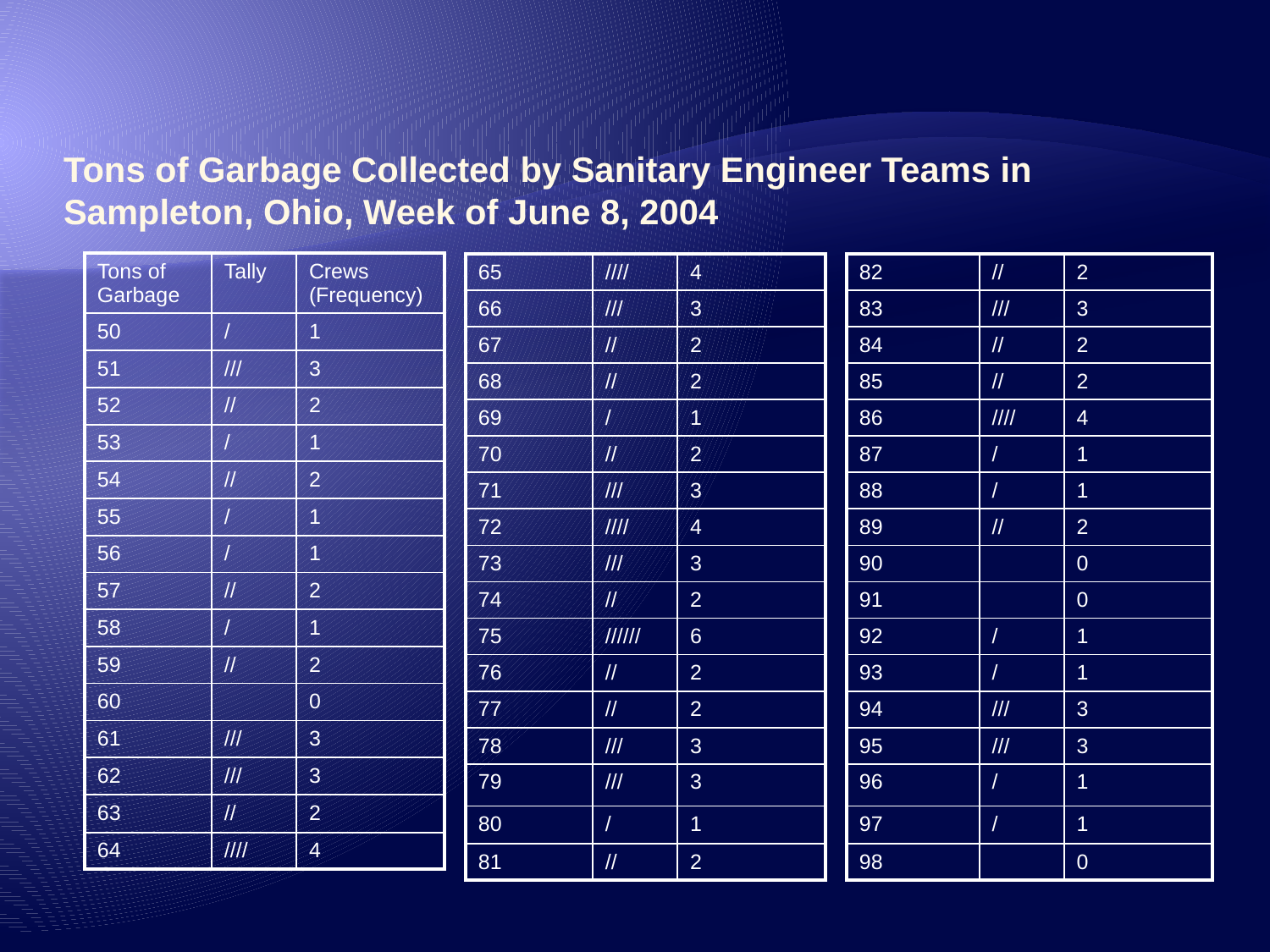

# Tons of Garbage Collected by Sanitary Engineer Teams in Sampleton, Ohio, Week of June 8, 2004
| Tons of Garbage | Tally | Crews (Frequency) |
| --- | --- | --- |
| 50 | / | 1 |
| 51 | /// | 3 |
| 52 | // | 2 |
| 53 | / | 1 |
| 54 | // | 2 |
| 55 | / | 1 |
| 56 | / | 1 |
| 57 | // | 2 |
| 58 | / | 1 |
| 59 | // | 2 |
| 60 |  | 0 |
| 61 | /// | 3 |
| 62 | /// | 3 |
| 63 | // | 2 |
| 64 | //// | 4 |
| 65 | //// | 4 |
| --- | --- | --- |
| 66 | /// | 3 |
| 67 | // | 2 |
| 68 | // | 2 |
| 69 | / | 1 |
| 70 | // | 2 |
| 71 | /// | 3 |
| 72 | //// | 4 |
| 73 | /// | 3 |
| 74 | // | 2 |
| 75 | ////// | 6 |
| 76 | // | 2 |
| 77 | // | 2 |
| 78 | /// | 3 |
| 79 | /// | 3 |
| 80 | / | 1 |
| 81 | // | 2 |
| 82 | // | 2 |
| --- | --- | --- |
| 83 | /// | 3 |
| 84 | // | 2 |
| 85 | // | 2 |
| 86 | //// | 4 |
| 87 | / | 1 |
| 88 | / | 1 |
| 89 | // | 2 |
| 90 |  | 0 |
| 91 |  | 0 |
| 92 | / | 1 |
| 93 | / | 1 |
| 94 | /// | 3 |
| 95 | /// | 3 |
| 96 | / | 1 |
| 97 | / | 1 |
| 98 |  | 0 |